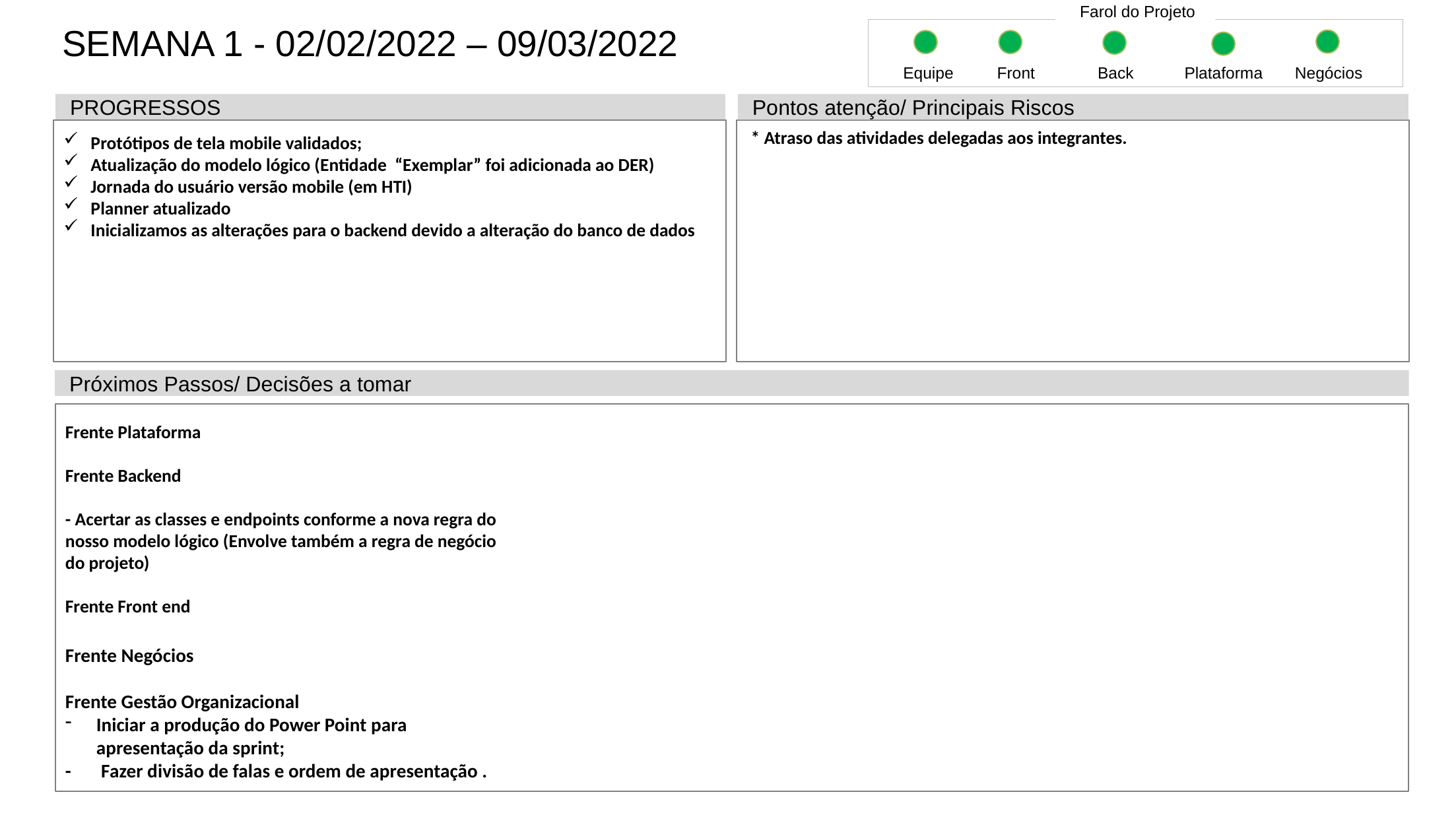

Farol do Projeto

# SEMANA 1 - 02/02/2022 – 09/03/2022

Equipe
Front
Back
Plataforma
Negócios
PROGRESSOS
Pontos atenção/ Principais Riscos
Protótipos de tela mobile validados;
Atualização do modelo lógico (Entidade  “Exemplar” foi adicionada ao DER)
Jornada do usuário versão mobile (em HTI)
Planner atualizado
Inicializamos as alterações para o backend devido a alteração do banco de dados

* Atraso das atividades delegadas aos integrantes.
Próximos Passos/ Decisões a tomar
Frente Plataforma

Frente Backend

- Acertar as classes e endpoints conforme a nova regra do nosso modelo lógico (Envolve também a regra de negócio do projeto)

Frente Front end

Frente Negócios

Frente Gestão Organizacional
Iniciar a produção do Power Point para apresentação da sprint;
-       Fazer divisão de falas e ordem de apresentação .